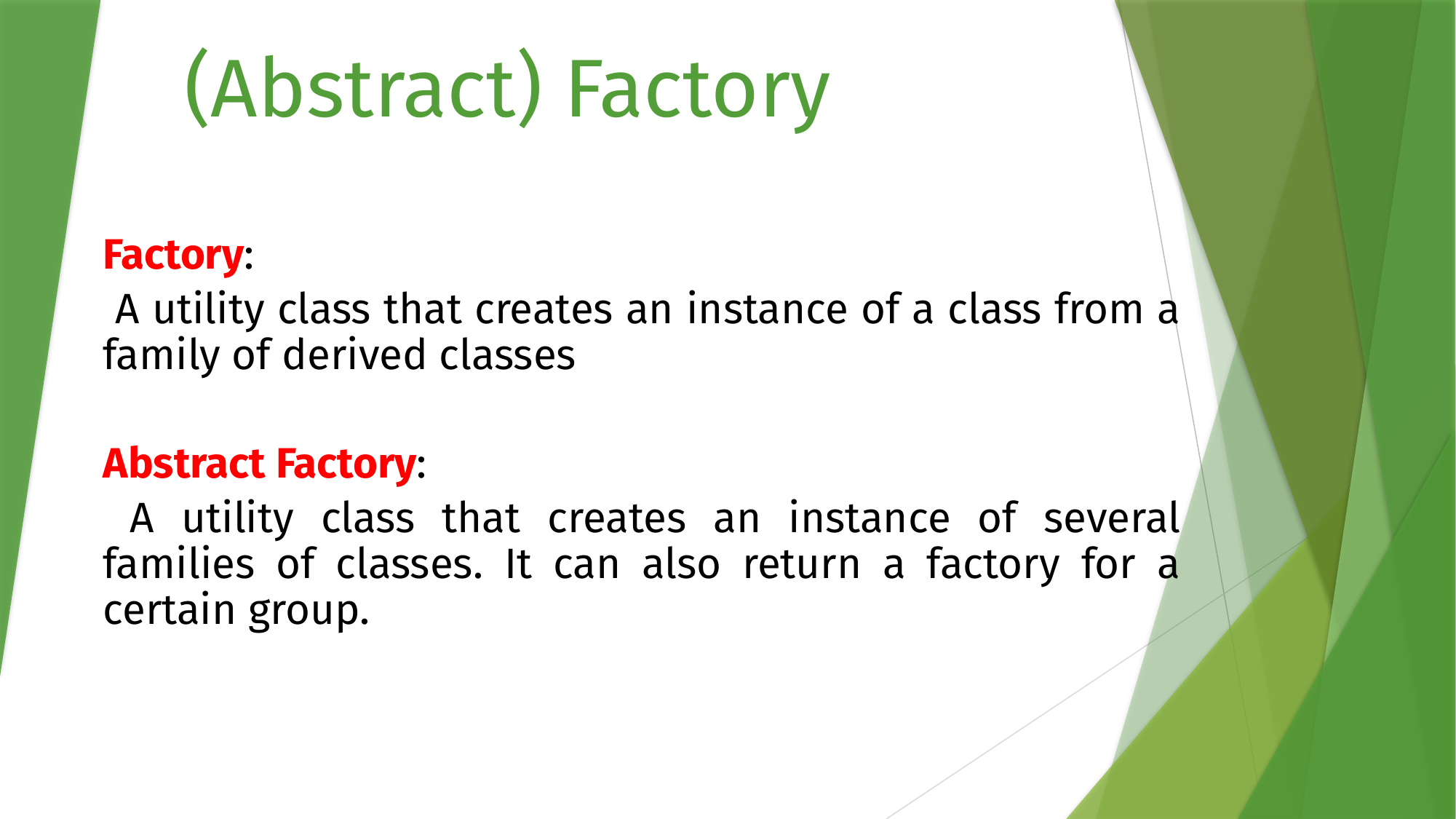

# (Abstract) Factory
Factory:
 A utility class that creates an instance of a class from a family of derived classes

Abstract Factory:
 A utility class that creates an instance of several families of classes. It can also return a factory for a certain group.